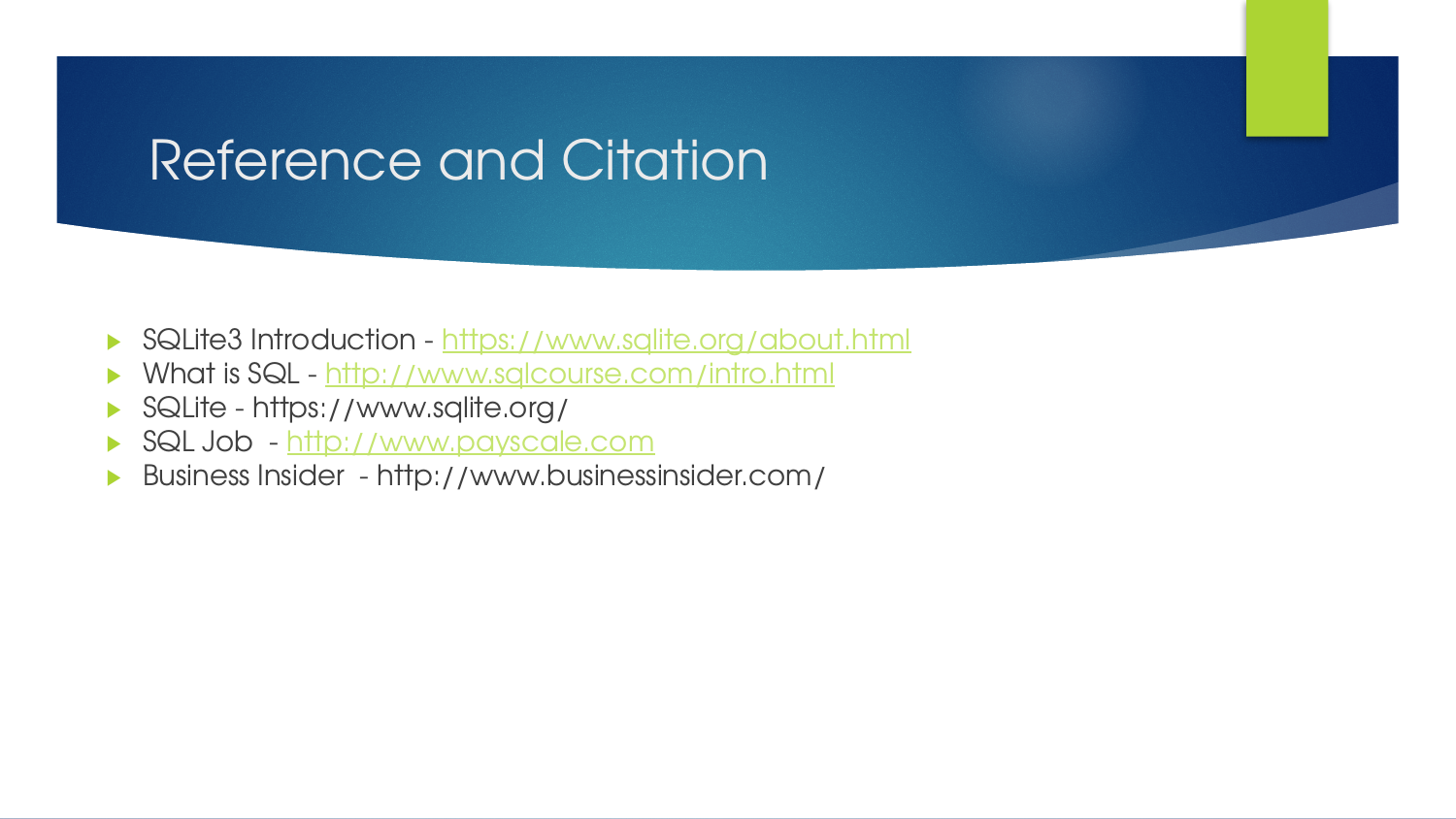

# Reference and Citation
SQLite3 Introduction - https://www.sqlite.org/about.html
What is SQL - http://www.sqlcourse.com/intro.html
SQLite - https://www.sqlite.org/
SQL Job  - http://www.payscale.com
Business Insider  - http://www.businessinsider.com/